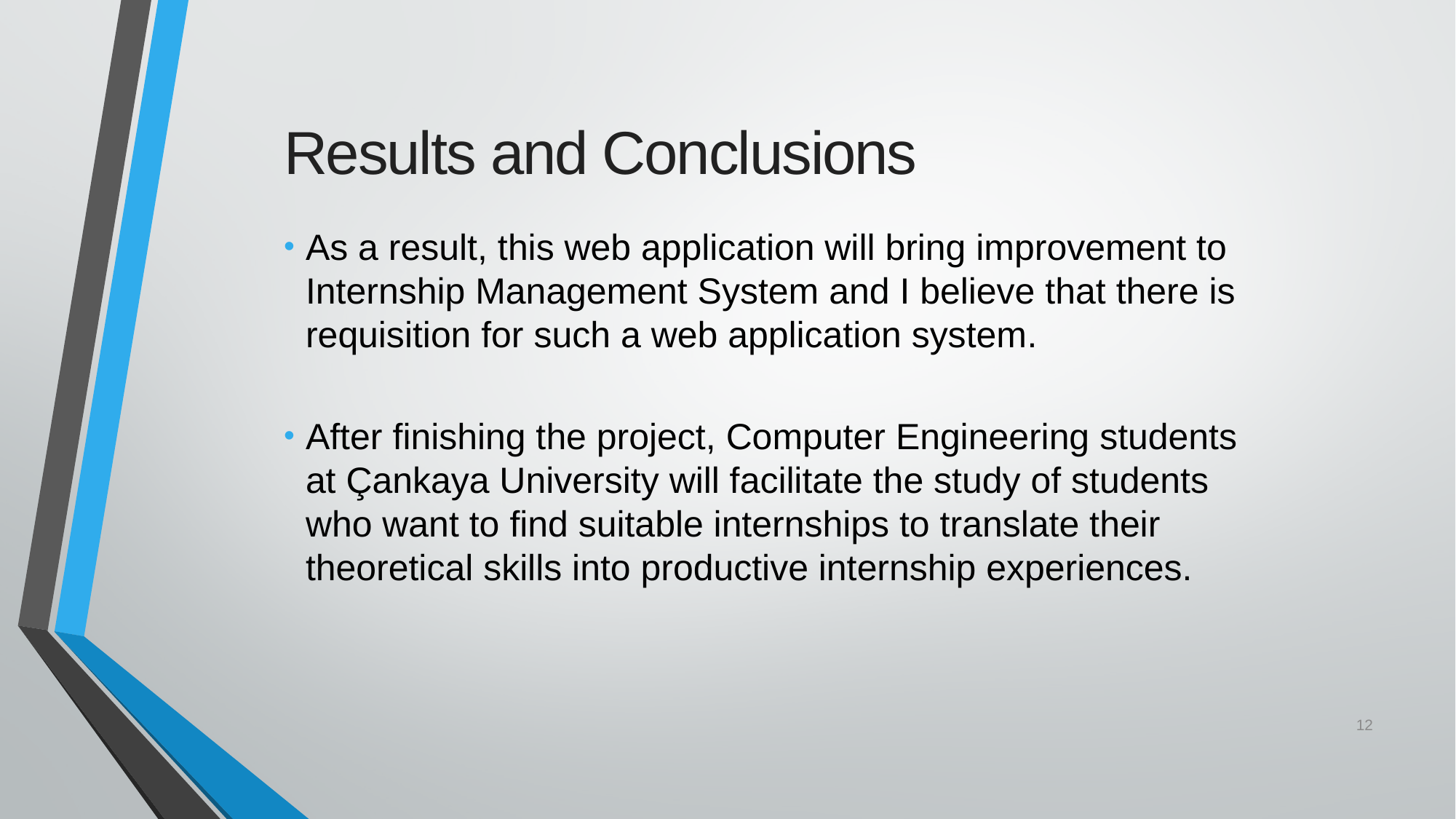

Results and Conclusions

As a result, this web application will bring improvement to Internship Management System and I believe that there is requisition for such a web application system.

After finishing the project, Computer Engineering students at Çankaya University will facilitate the study of students who want to find suitable internships to translate their theoretical skills into productive internship experiences.

12